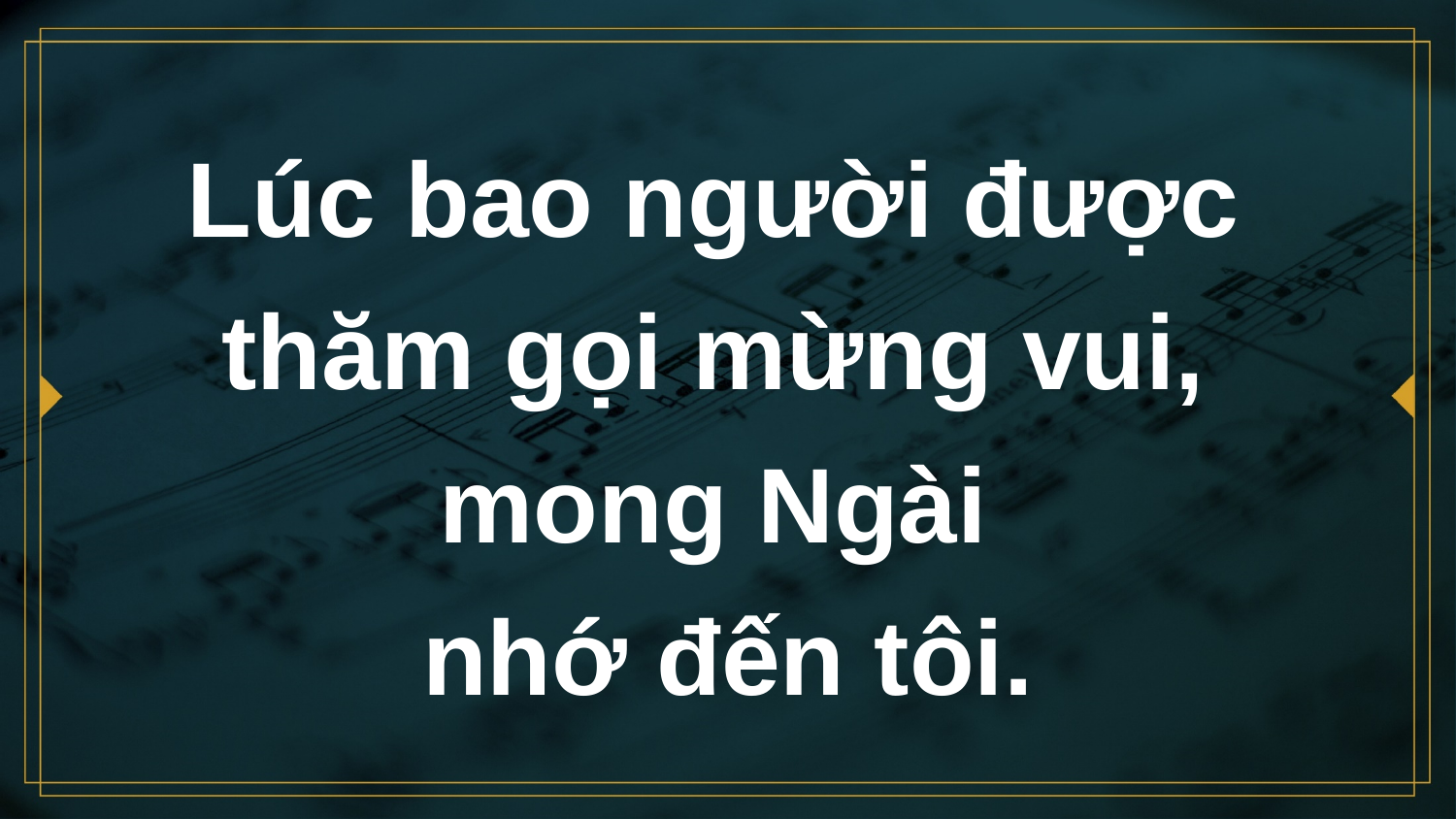

# Lúc bao người được thăm gọi mừng vui, mong Ngài nhớ đến tôi.